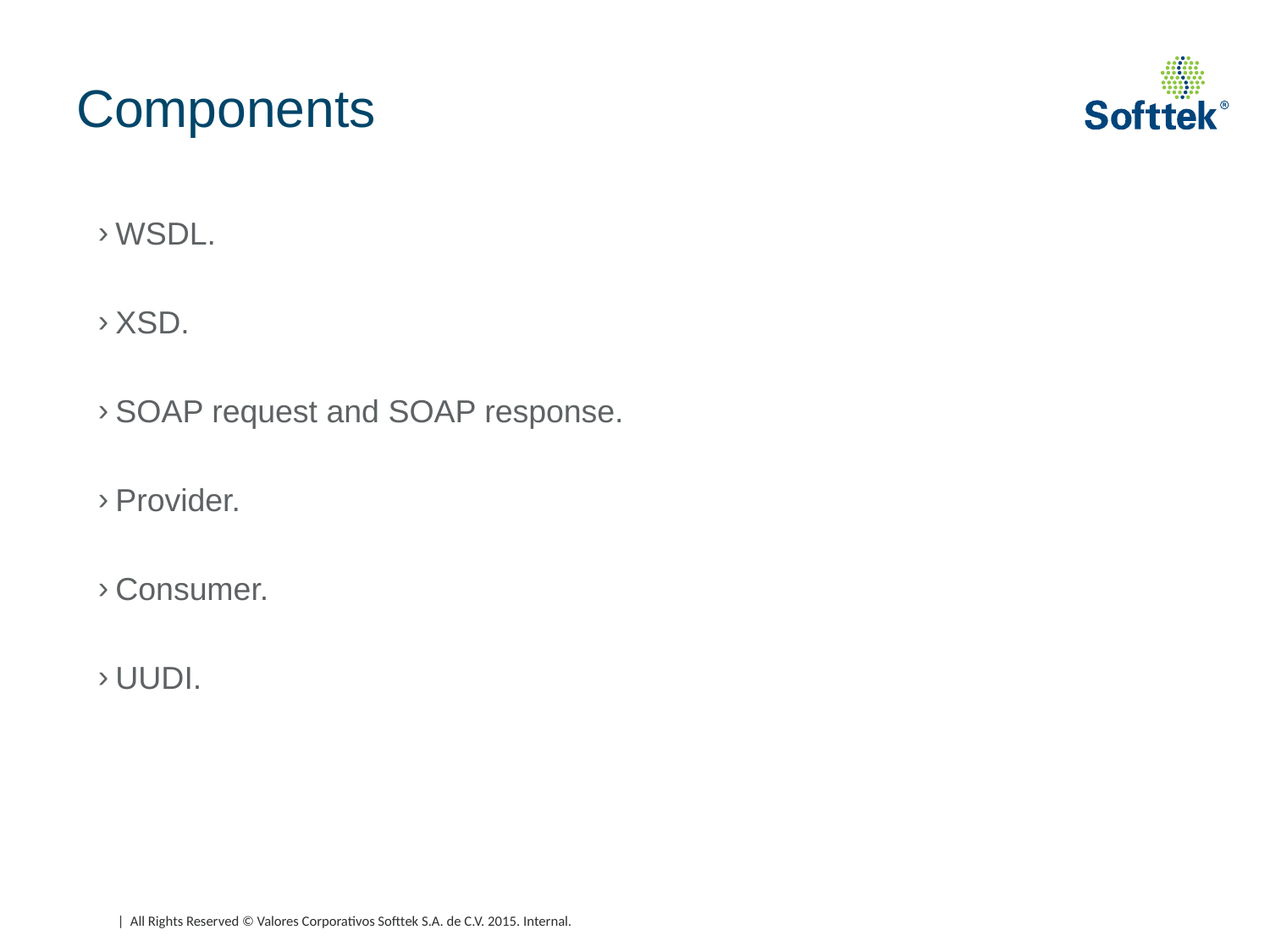

# Components

WSDL.

XSD.

SOAP request and SOAP response.

Provider.

Consumer.

UUDI.